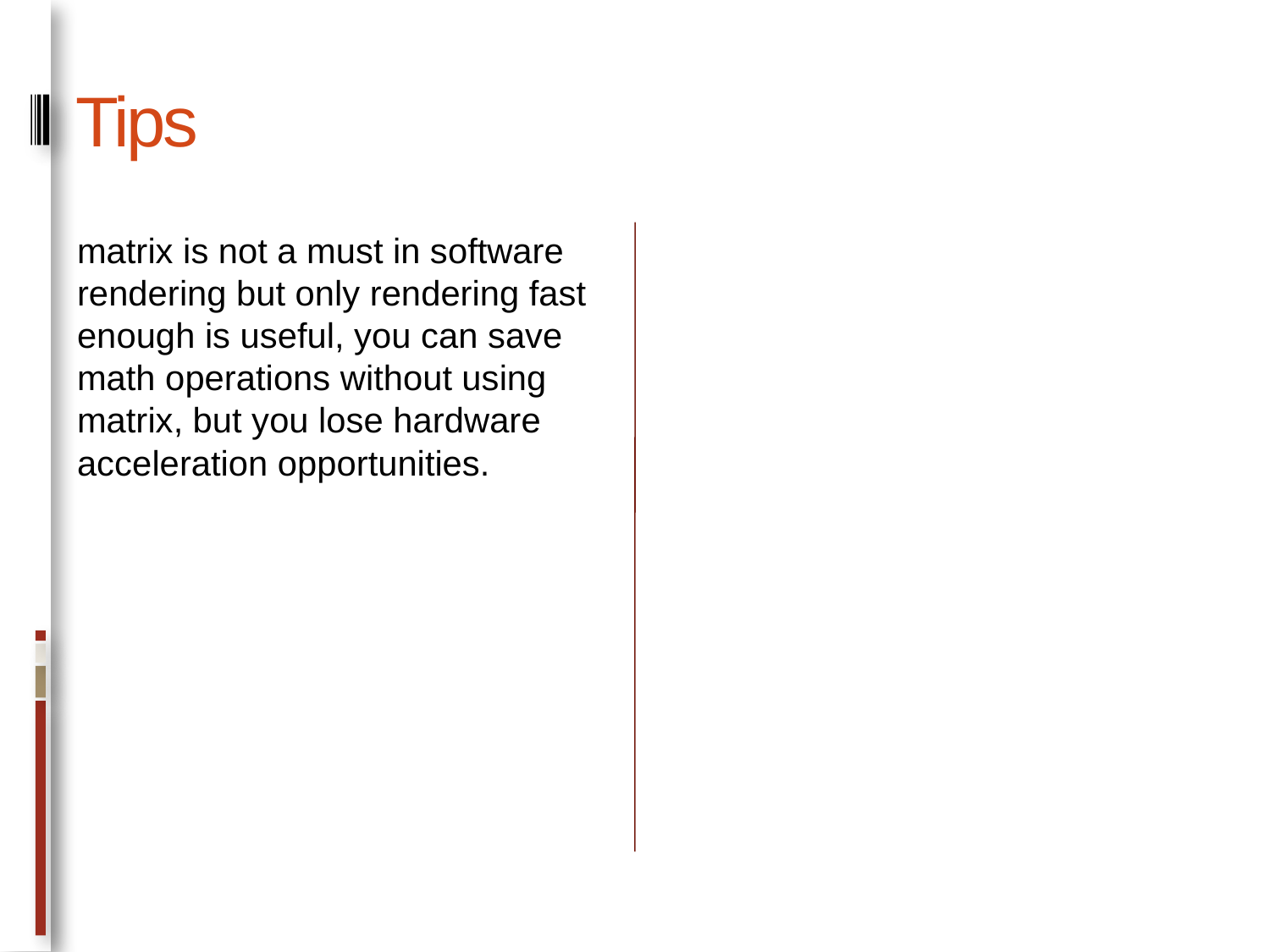

# Tips
matrix is not a must in software rendering but only rendering fast enough is useful, you can save math operations without using matrix, but you lose hardware acceleration opportunities.